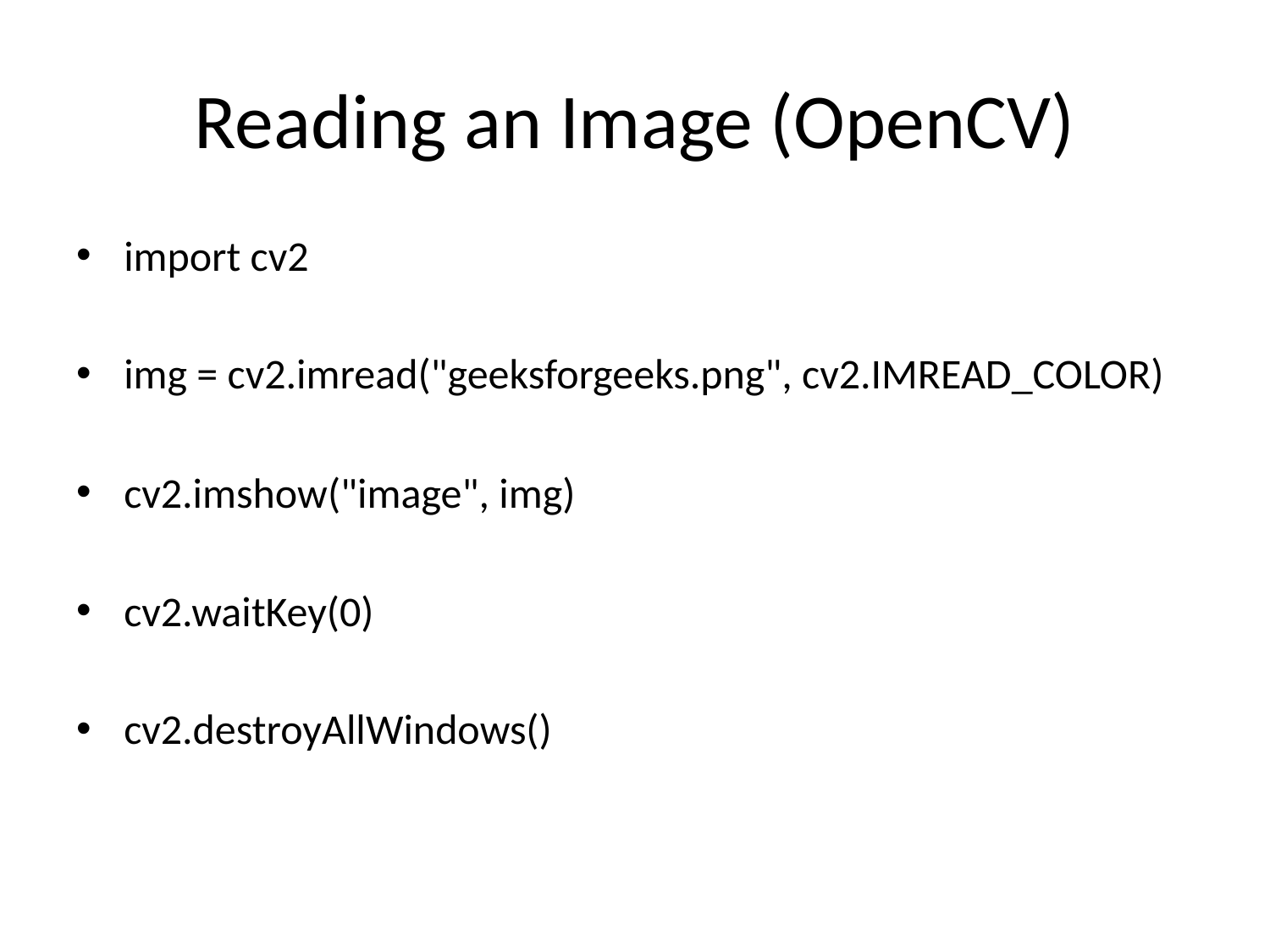

# Reading an Image (OpenCV)
import cv2

img = cv2.imread("geeksforgeeks.png", cv2.IMREAD_COLOR)

cv2.imshow("image", img)

cv2.waitKey(0)

cv2.destroyAllWindows()